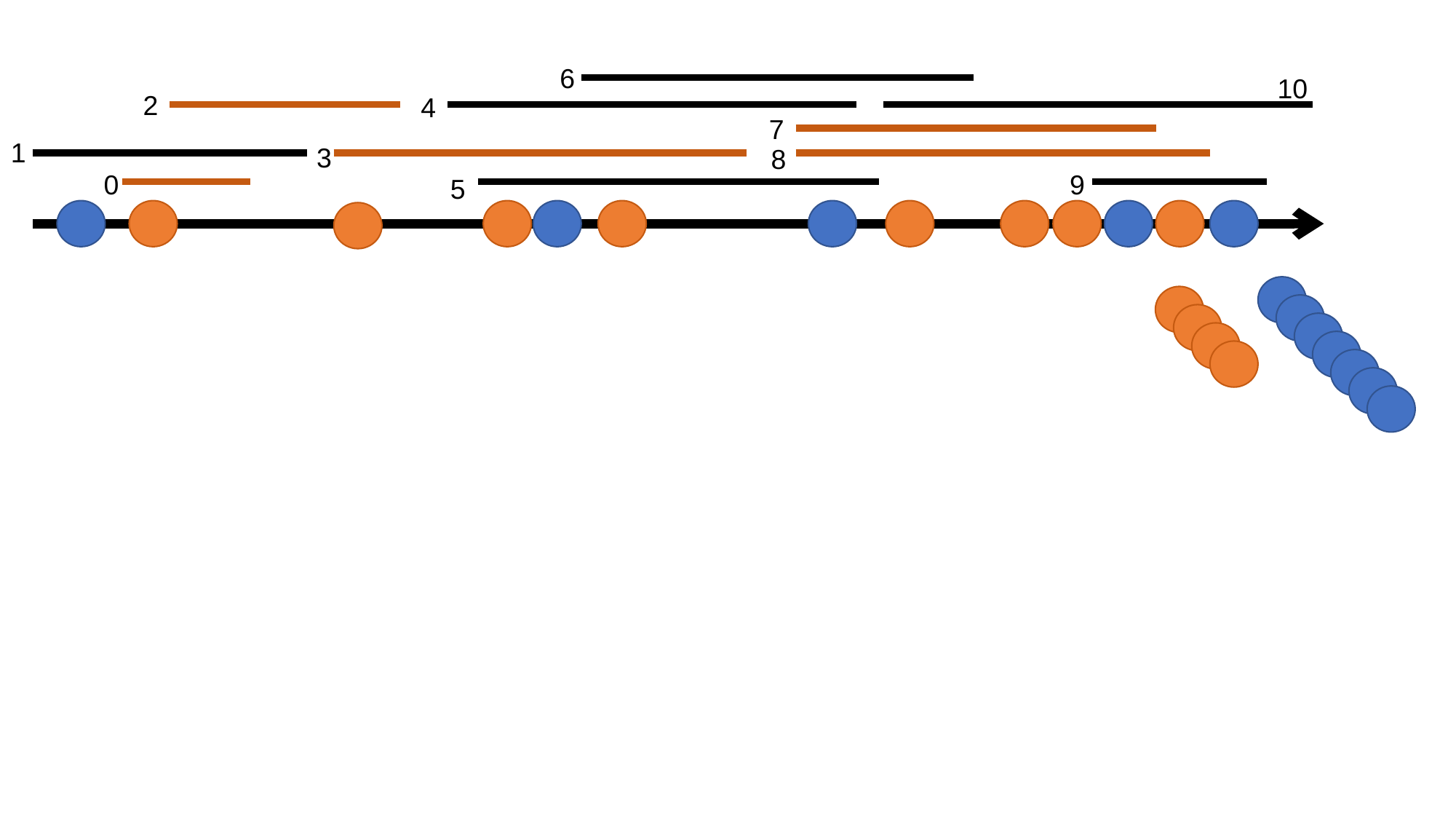

6
10
2
4
7
1
3
8
0
9
5